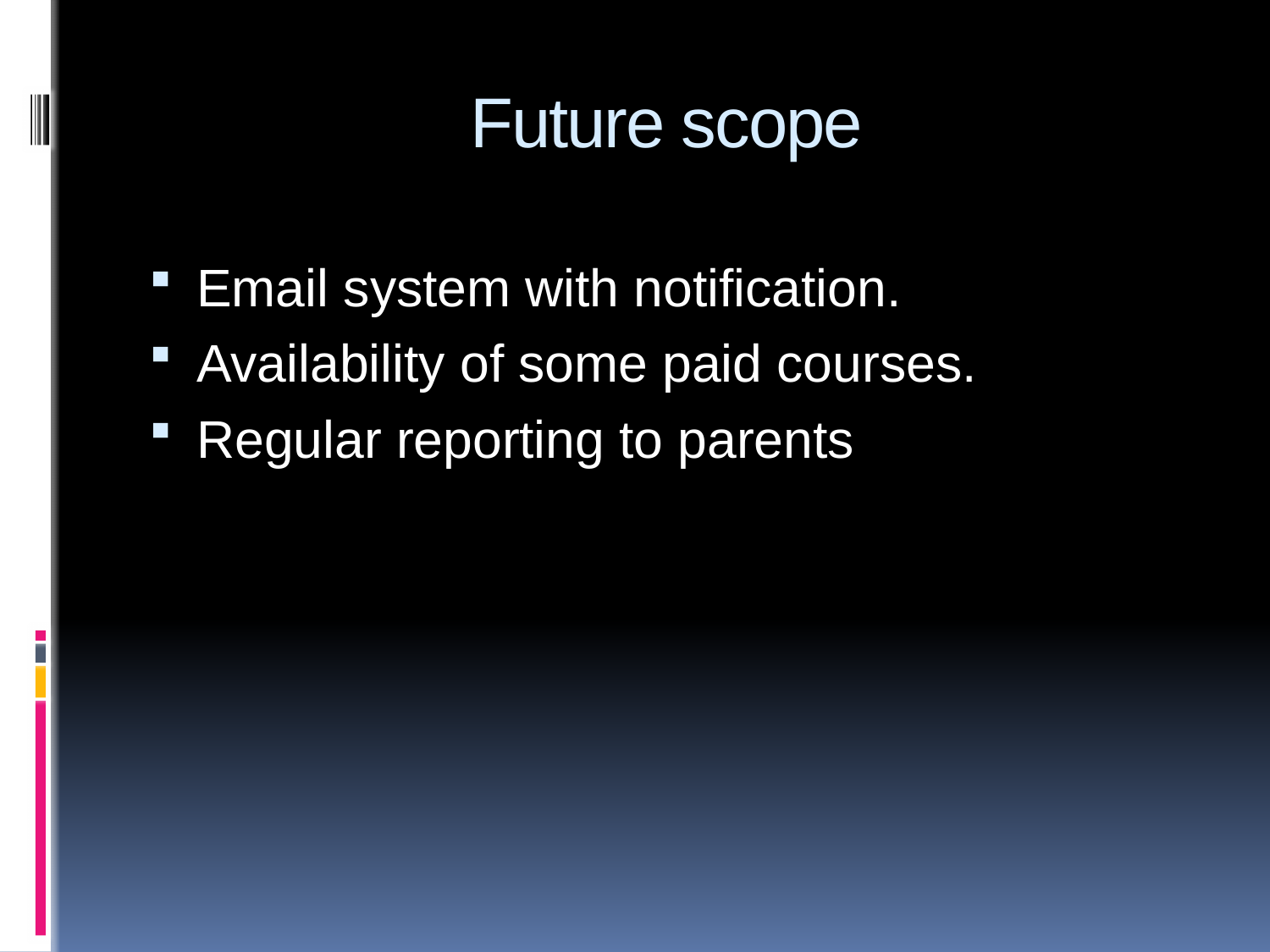

# Future scope
Email system with notification.
Availability of some paid courses.
Regular reporting to parents